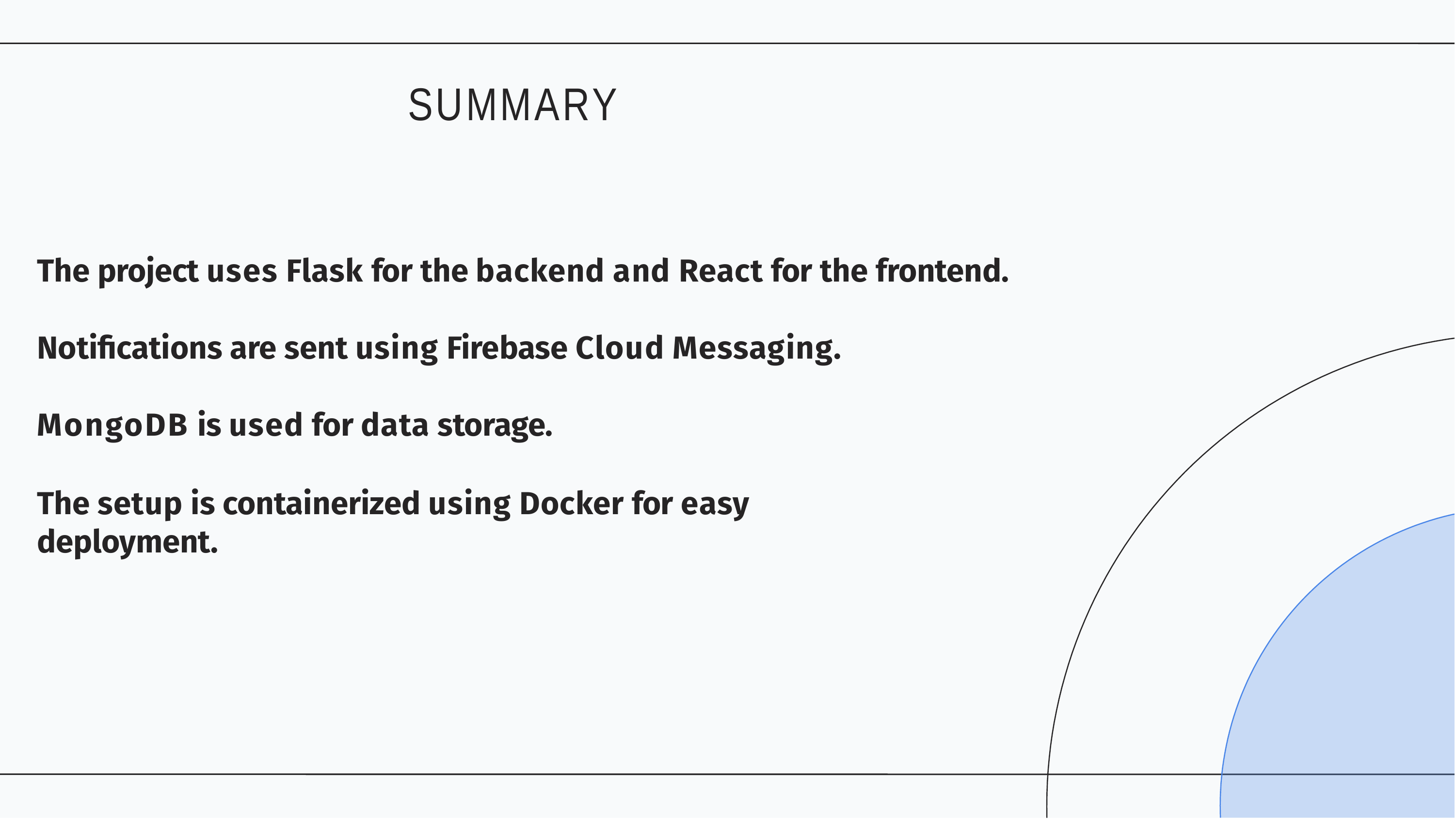

# SUMMARY
The project uses Flask for the backend and React for the frontend.
Notifications are sent using Firebase Cloud Messaging. MongoDB is used for data storage.

The setup is containerized using Docker for easy deployment.